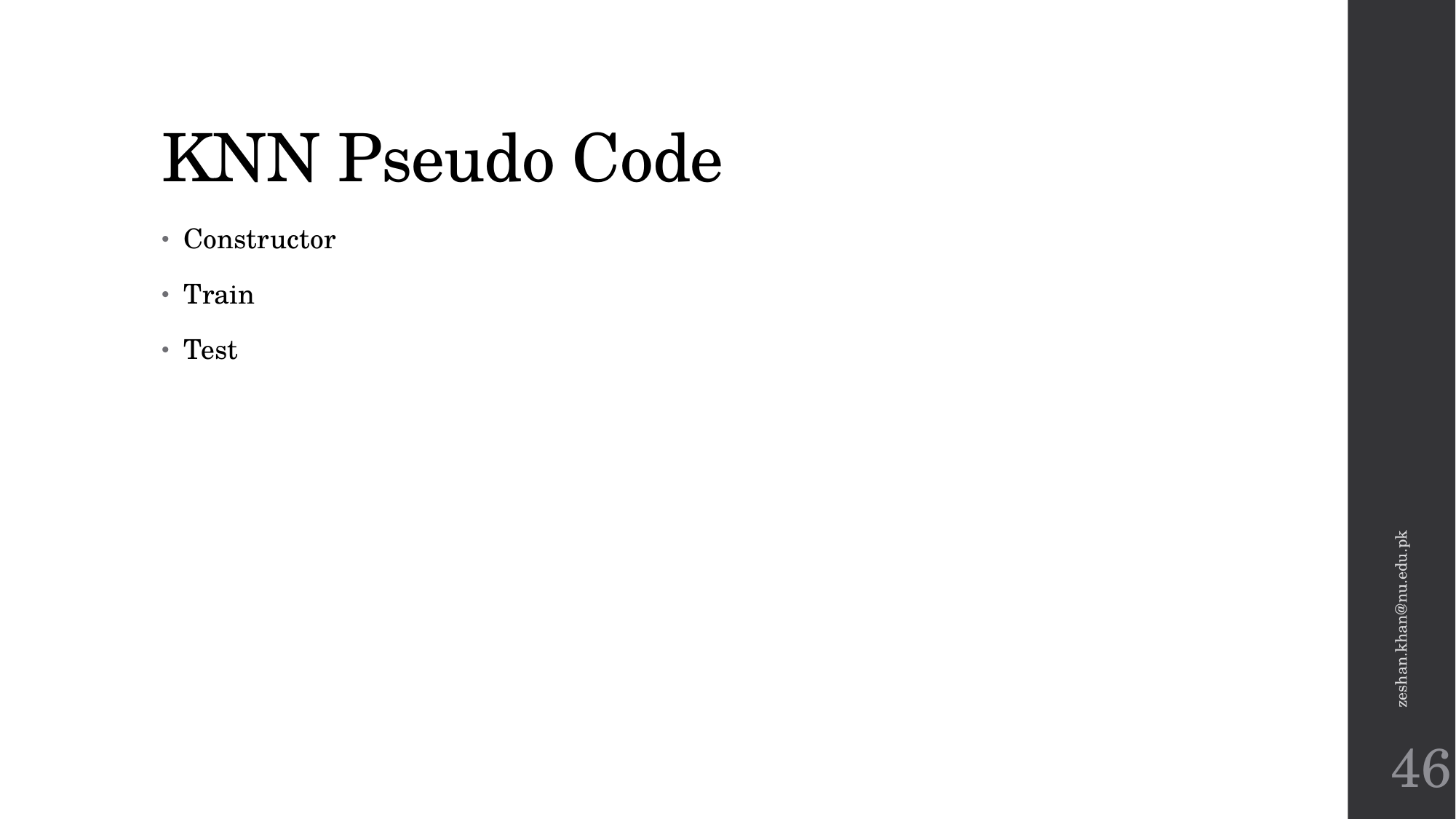

# KNN Pseudo Code
Constructor
Train
Test
zeshan.khan@nu.edu.pk
46